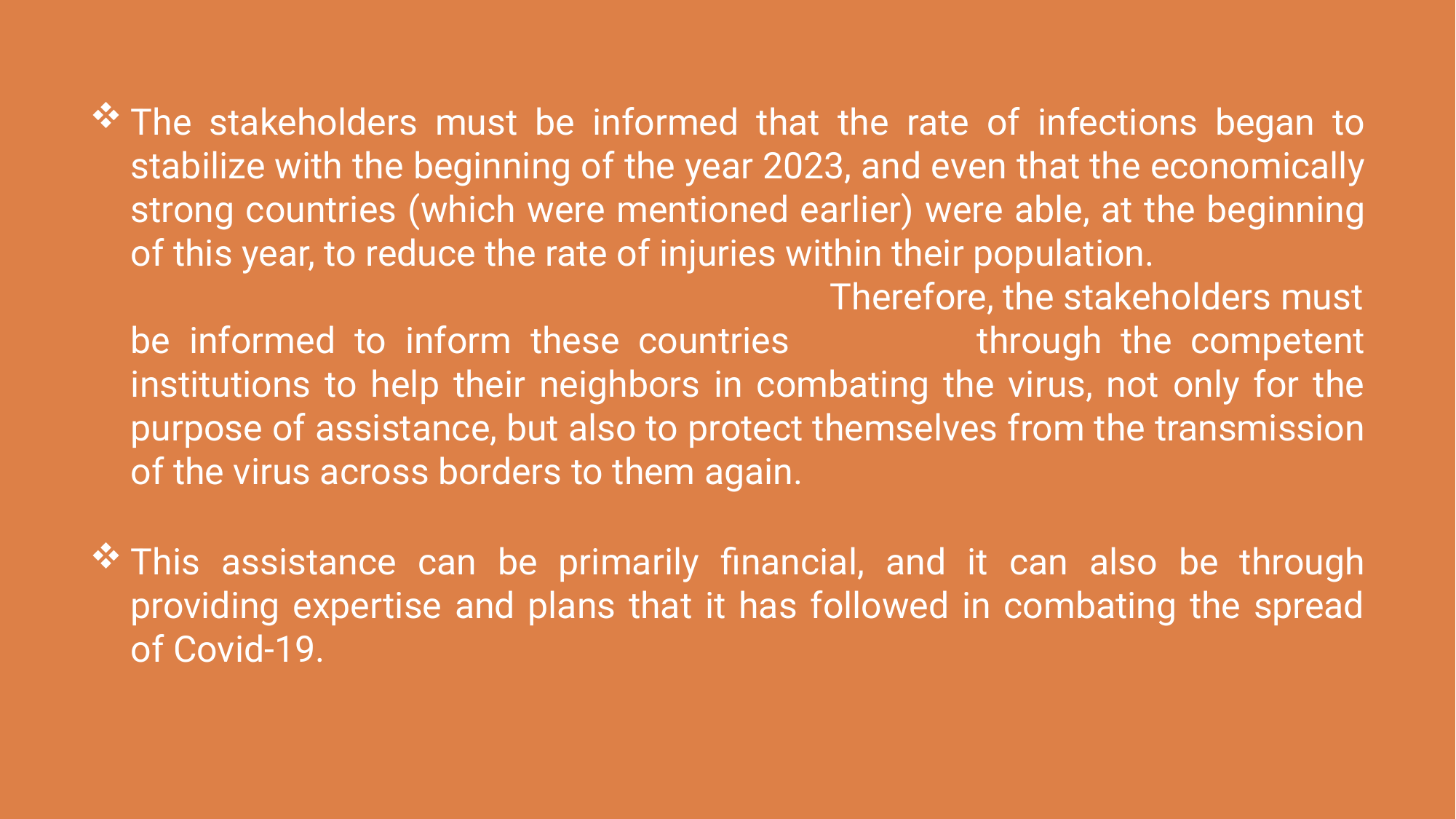

The stakeholders must be informed that the rate of infections began to stabilize with the beginning of the year 2023, and even that the economically strong countries (which were mentioned earlier) were able, at the beginning of this year, to reduce the rate of injuries within their population.                                                                                                     Therefore, the stakeholders must be informed to inform these countries          through the competent institutions to help their neighbors in combating the virus, not only for the purpose of assistance, but also to protect themselves from the transmission of the virus across borders to them again.

This assistance can be primarily financial, and it can also be through providing expertise and plans that it has followed in combating the spread of Covid-19.